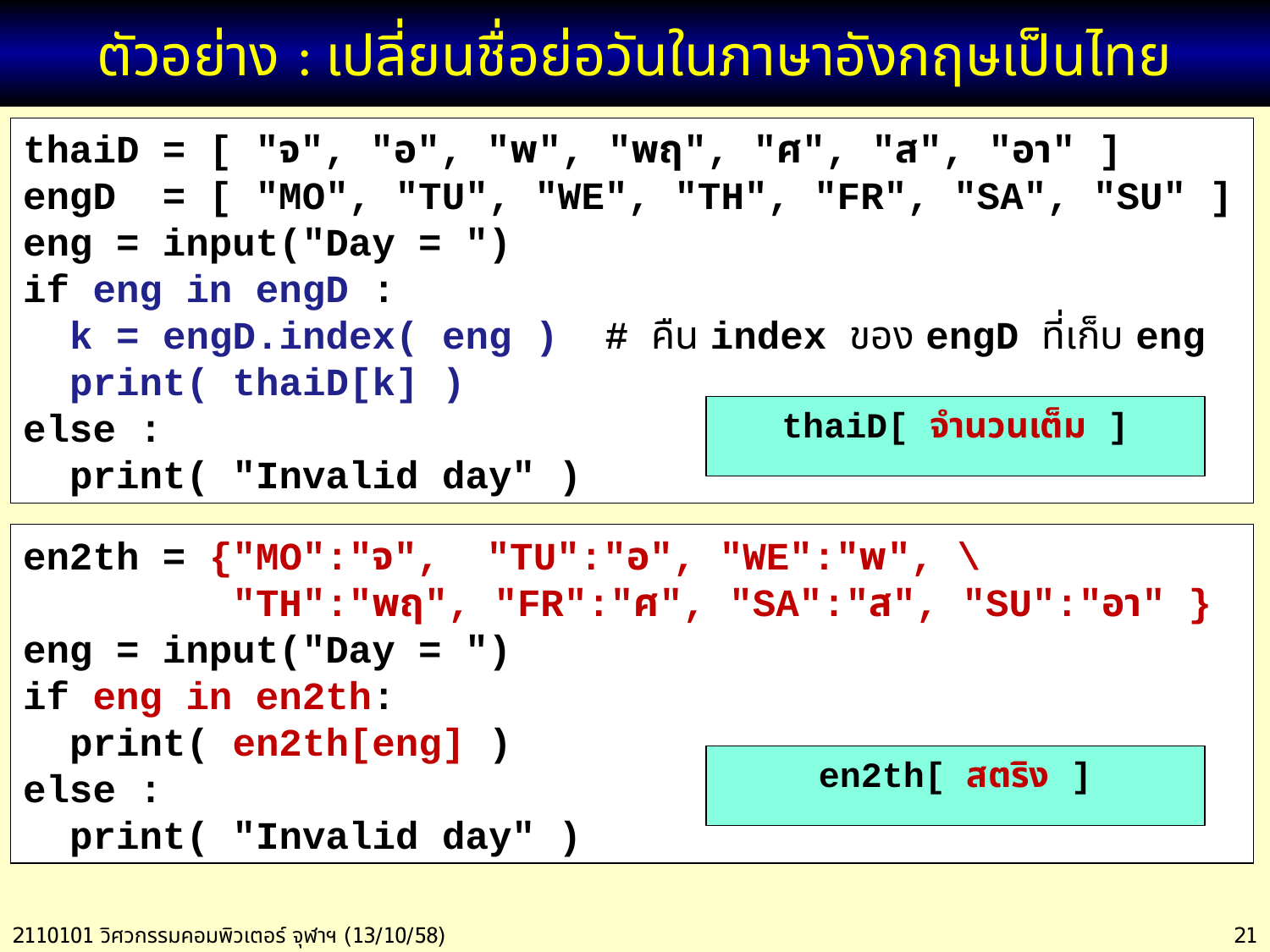

# ตัวอย่าง : เปลี่ยนชื่อย่อวันในภาษาอังกฤษเป็นไทย
thaiD = [ "จ", "อ", "พ", "พฤ", "ศ", "ส", "อา" ]
engD  = [ "MO", "TU", "WE", "TH", "FR", "SA", "SU" ]
eng = input("Day = ")
if eng in engD :
  k = engD.index( eng )  # คืน index ของ engD ที่เก็บ eng
  print( thaiD[k] )
else :
  print( "Invalid day" )
thaiD[ จำนวนเต็ม ]
en2th = {"MO":"จ",  "TU":"อ", "WE":"พ", \
         "TH":"พฤ", "FR":"ศ", "SA":"ส", "SU":"อา" }
eng = input("Day = ")
if eng in en2th:
  print( en2th[eng] )
else :
  print( "Invalid day" )
en2th[ สตริง ]